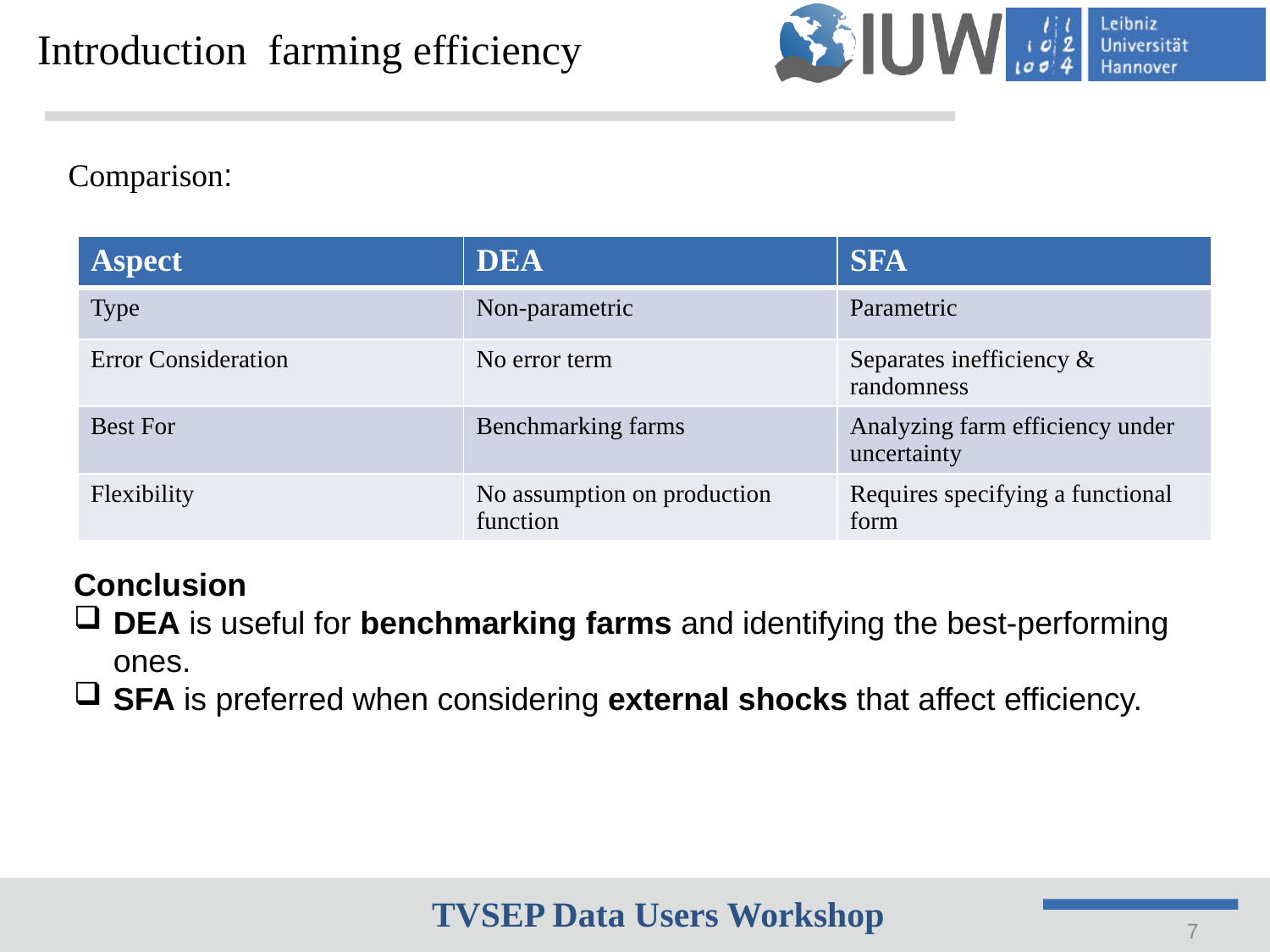

# Introduction  farming efficiency
Comparison:
| Aspect | DEA | SFA |
| --- | --- | --- |
| Type | Non-parametric | Parametric |
| Error Consideration | No error term | Separates inefficiency & randomness |
| Best For | Benchmarking farms | Analyzing farm efficiency under uncertainty |
| Flexibility | No assumption on production function | Requires specifying a functional form |
Conclusion
DEA is useful for benchmarking farms and identifying the best-performing ones.
SFA is preferred when considering external shocks that affect efficiency.
7